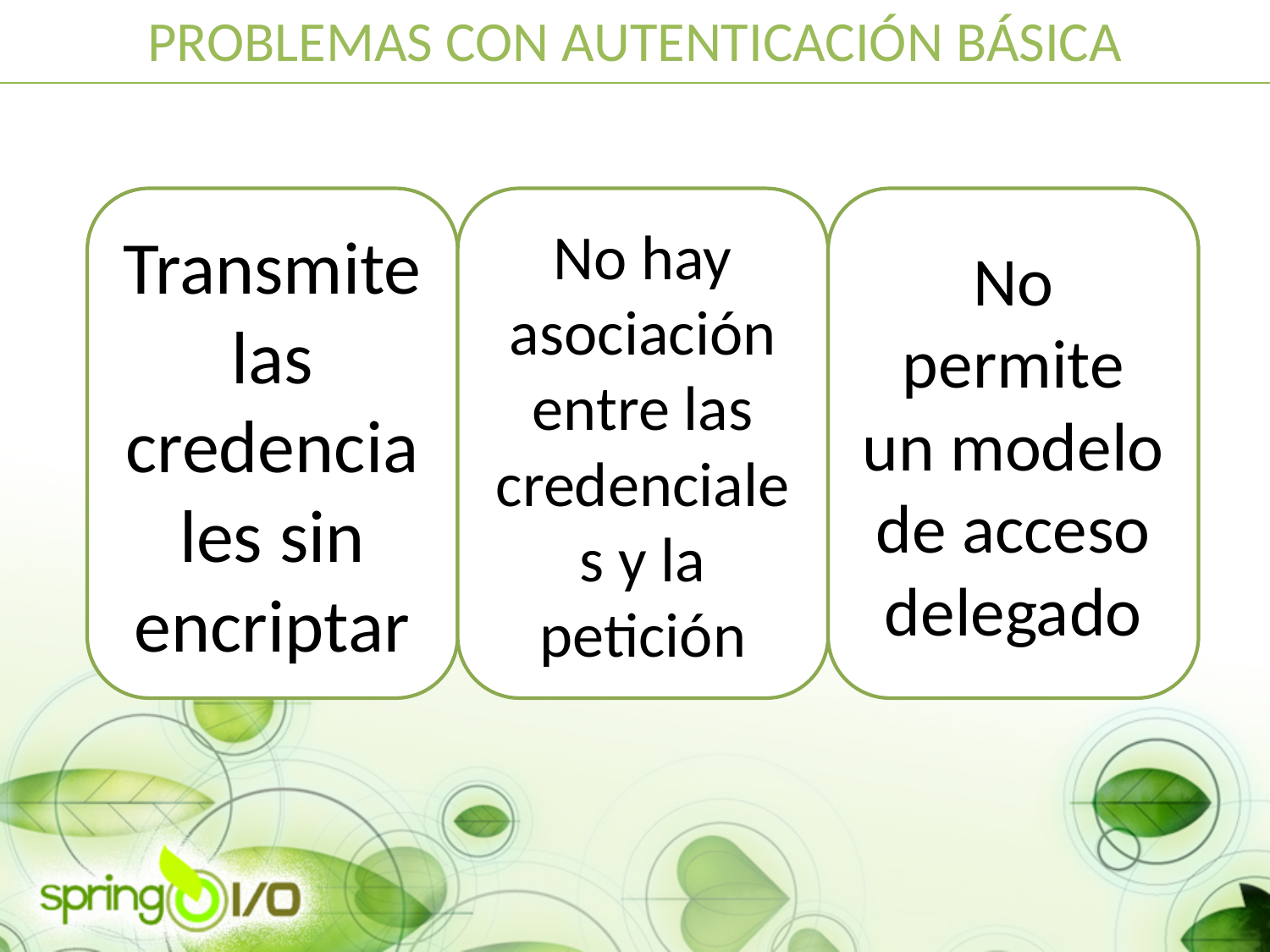

# PROBLEMAS CON AUTENTICACIÓN BÁSICA
Transmite las credenciales sin encriptar
No hay asociación entre las credenciales y la petición
No permite un modelo de acceso delegado